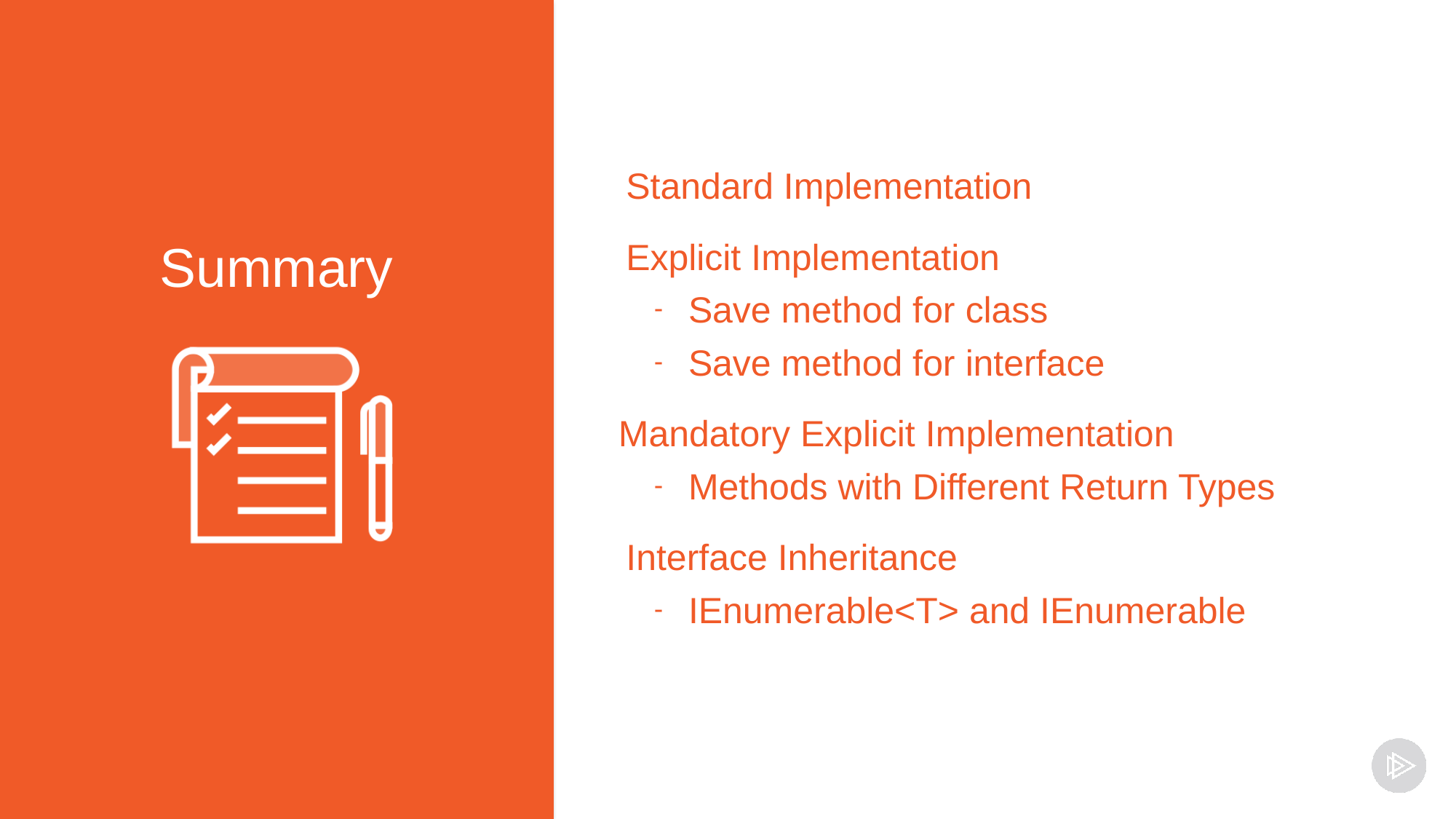

Standard Implementation
Explicit Implementation
Save method for class
Save method for interface
Mandatory Explicit Implementation
Methods with Different Return Types
Interface Inheritance
IEnumerable<T> and IEnumerable
Summary